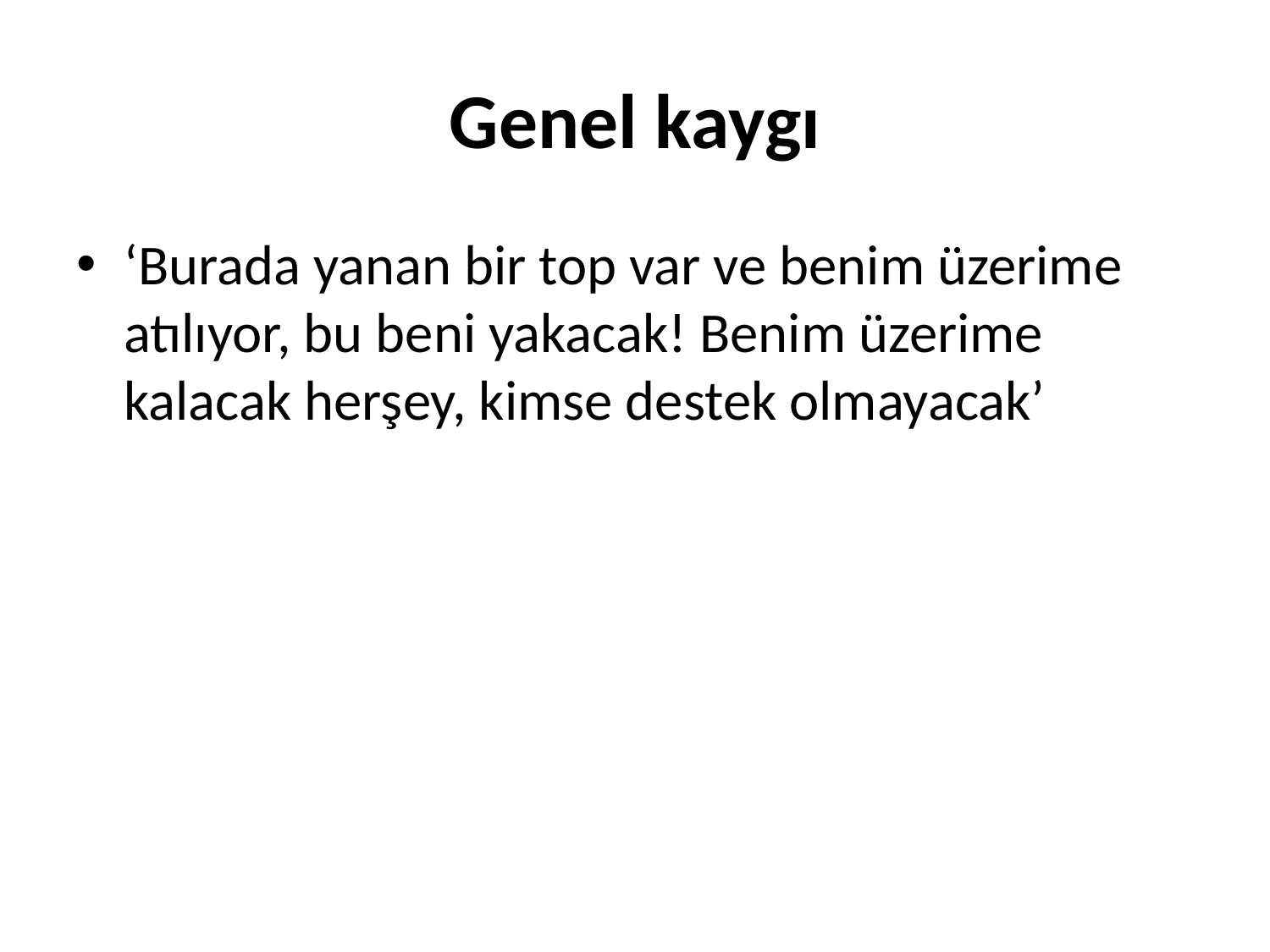

# Genel kaygı
‘Burada yanan bir top var ve benim üzerime atılıyor, bu beni yakacak! Benim üzerime kalacak herşey, kimse destek olmayacak’